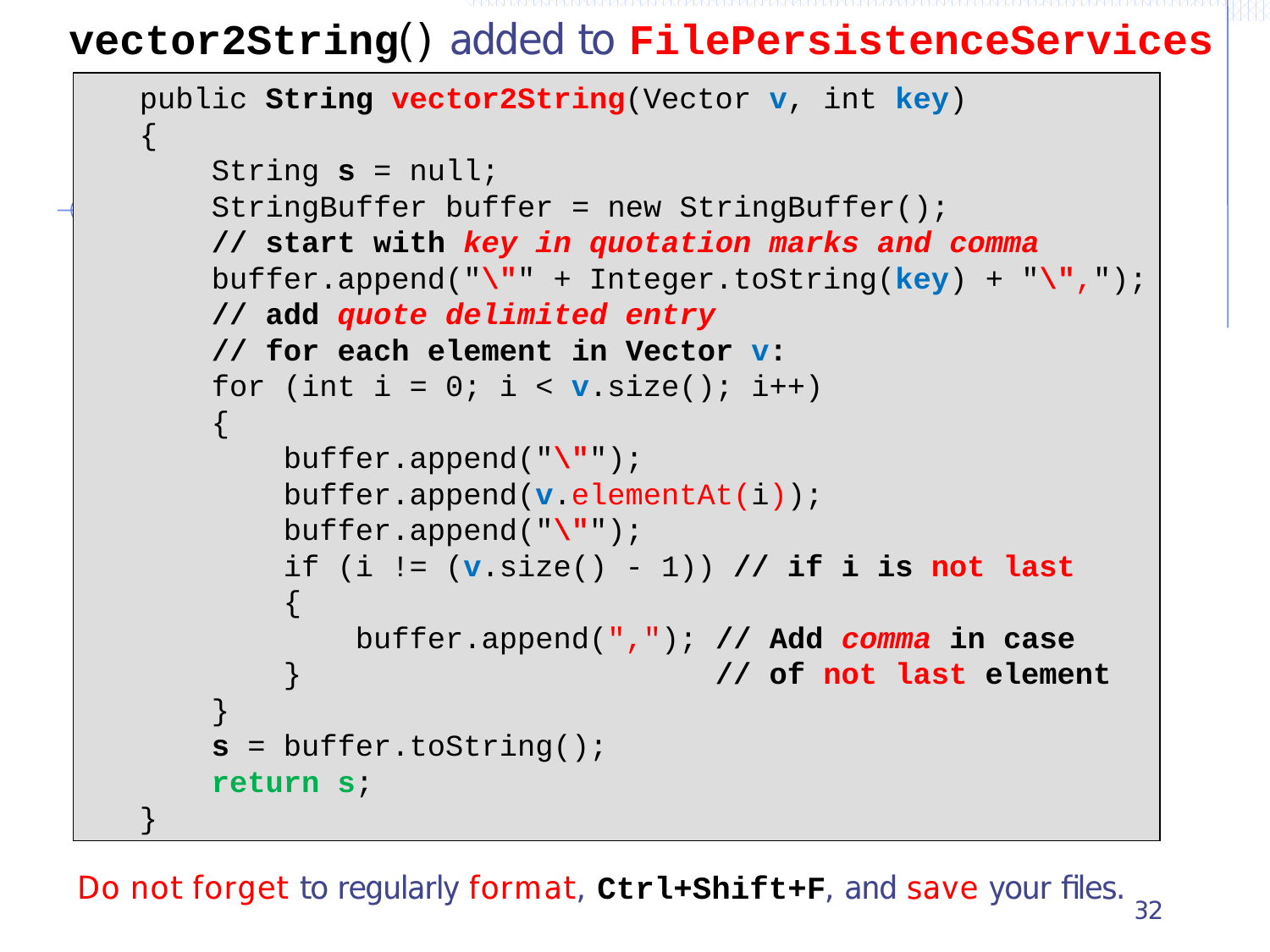

vector2String() added to FilePersistenceServices
   public String vector2String(Vector v, int key)
   {
       String s = null;
       StringBuffer buffer = new StringBuffer();
       // start with key in quotation marks and comma
       buffer.append("\"" + Integer.toString(key) + "\",");
       // add quote delimited entry
       // for each element in Vector v:
       for (int i = 0; i < v.size(); i++)
       {
           buffer.append("\"");
           buffer.append(v.elementAt(i));
           buffer.append("\"");
           if (i != (v.size() - 1)) // if i is not last
           {
               buffer.append(","); // Add comma in case
           }                       // of not last element
       }
       s = buffer.toString();
       return s;
   }
Do not forget to regularly format, Ctrl+Shift+F, and save your files.
32